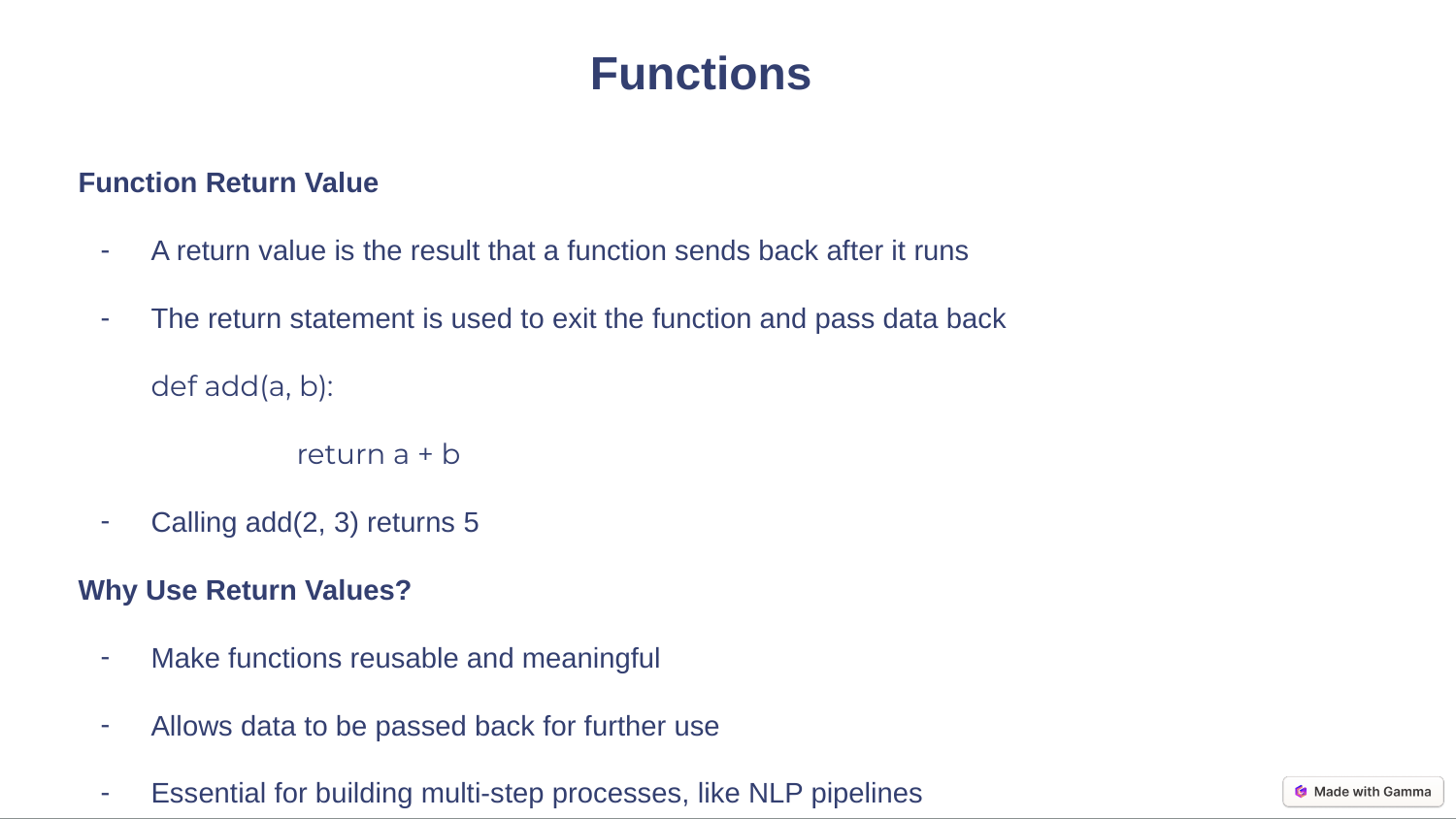

Functions
Function Return Value
A return value is the result that a function sends back after it runs
The return statement is used to exit the function and pass data back
def add(a, b):
	return a + b
Calling add(2, 3) returns 5
Why Use Return Values?
Make functions reusable and meaningful
Allows data to be passed back for further use
Essential for building multi-step processes, like NLP pipelines